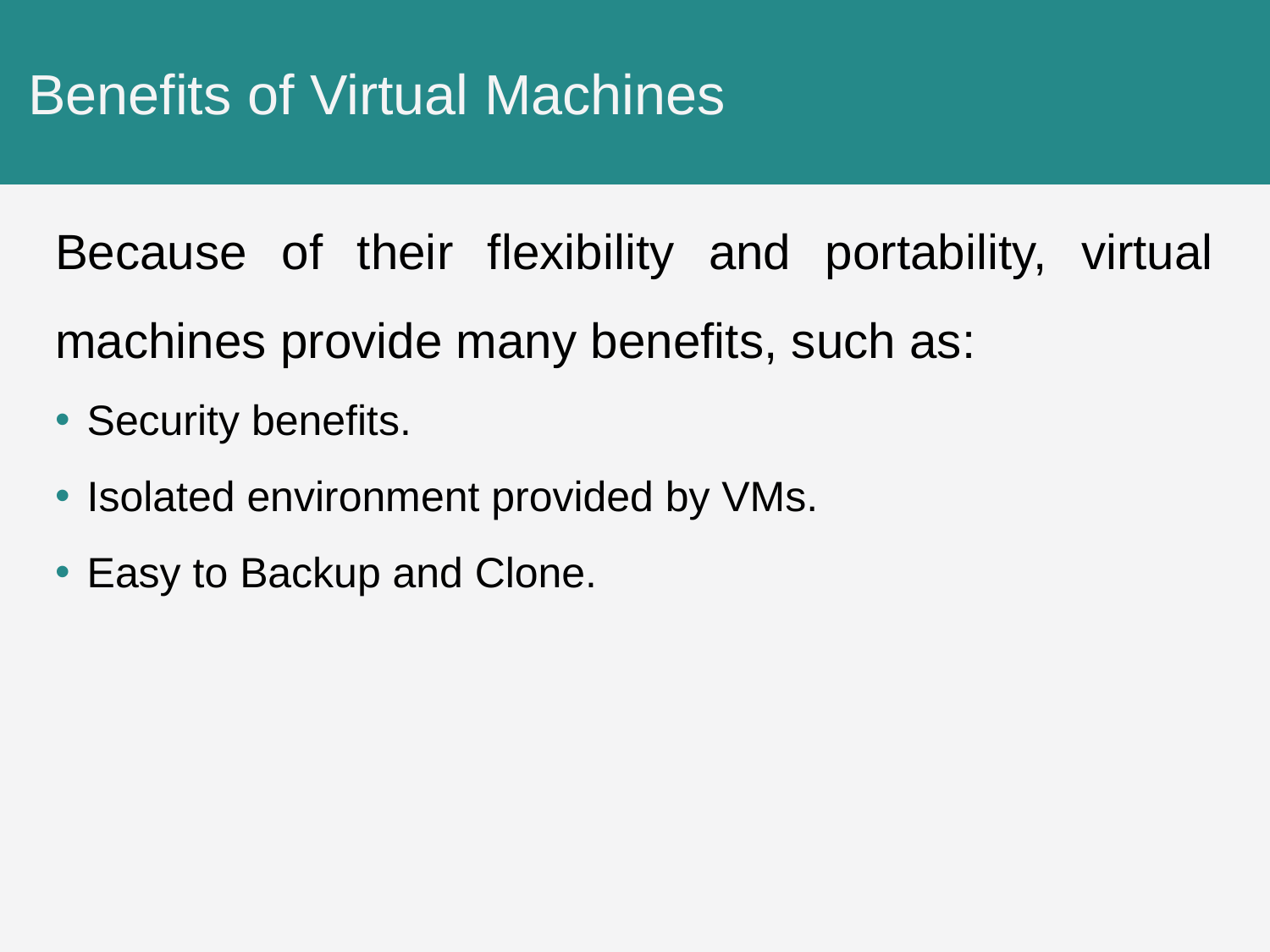

# Benefits of Virtual Machines
Because of their flexibility and portability, virtual machines provide many benefits, such as:
Security benefits.
Isolated environment provided by VMs.
Easy to Backup and Clone.